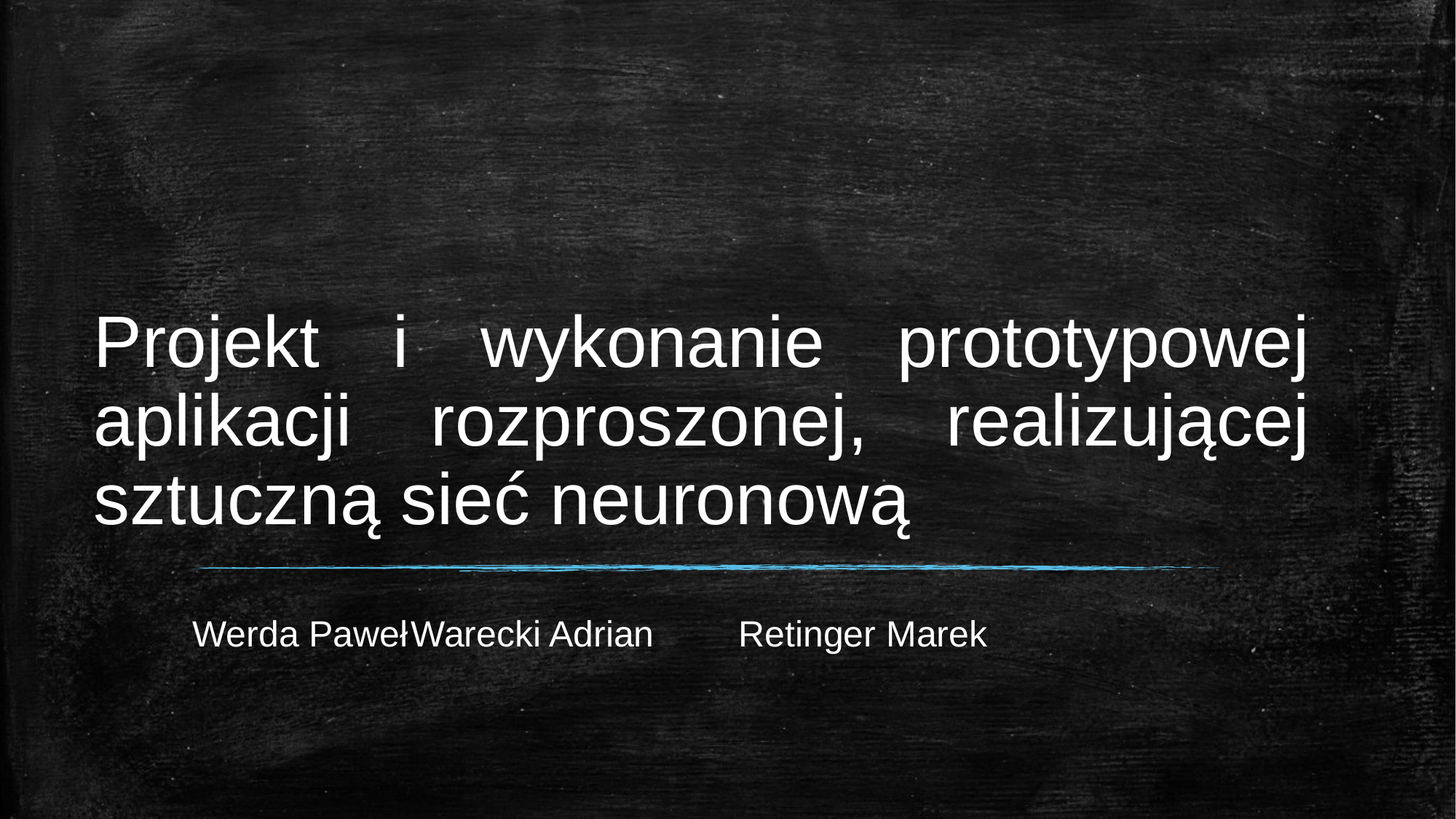

# Projekt i wykonanie prototypowej aplikacji rozproszonej, realizującej sztuczną sieć neuronową
Werda Paweł	Warecki Adrian	Retinger Marek